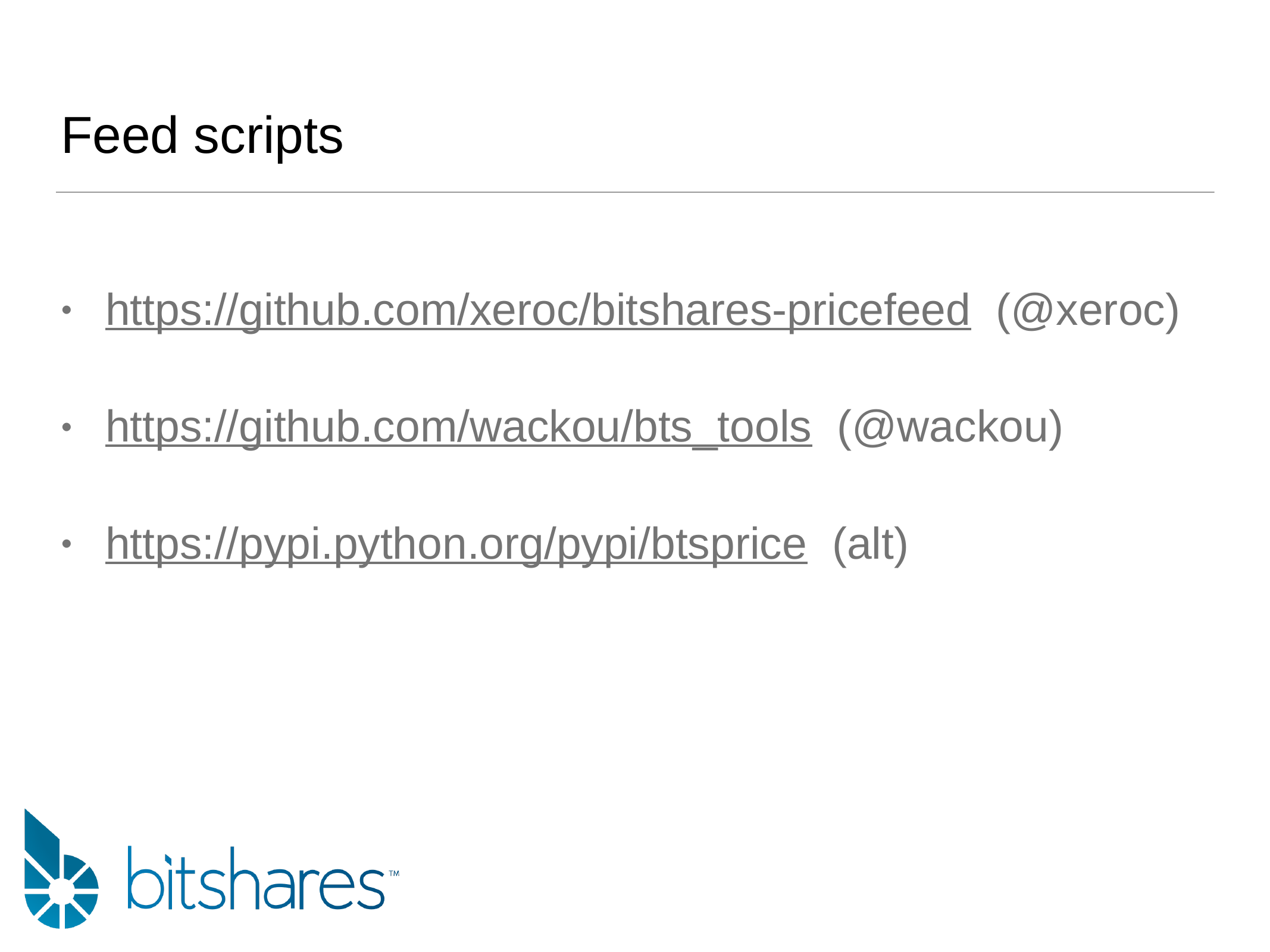

# Feed scripts

https://github.com/xeroc/bitshares-pricefeed  (@xeroc)

https://github.com/wackou/bts_tools  (@wackou)

https://pypi.python.org/pypi/btsprice  (alt)